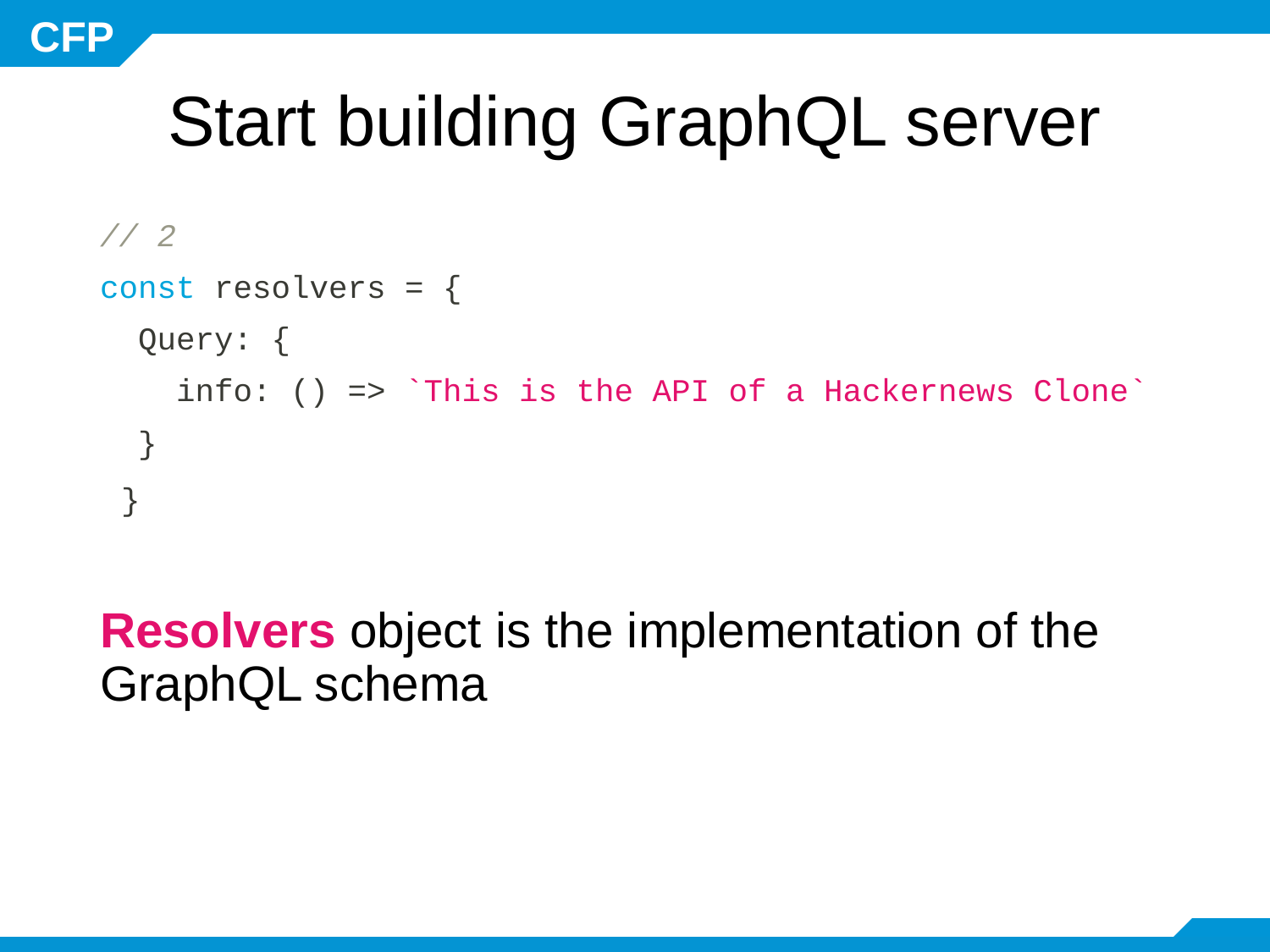

# Start building GraphQL server
// 2
const resolvers = {
  Query: {
    info: () => `This is the API of a Hackernews Clone`
  }
}

Resolvers object is the implementation of the GraphQL schema